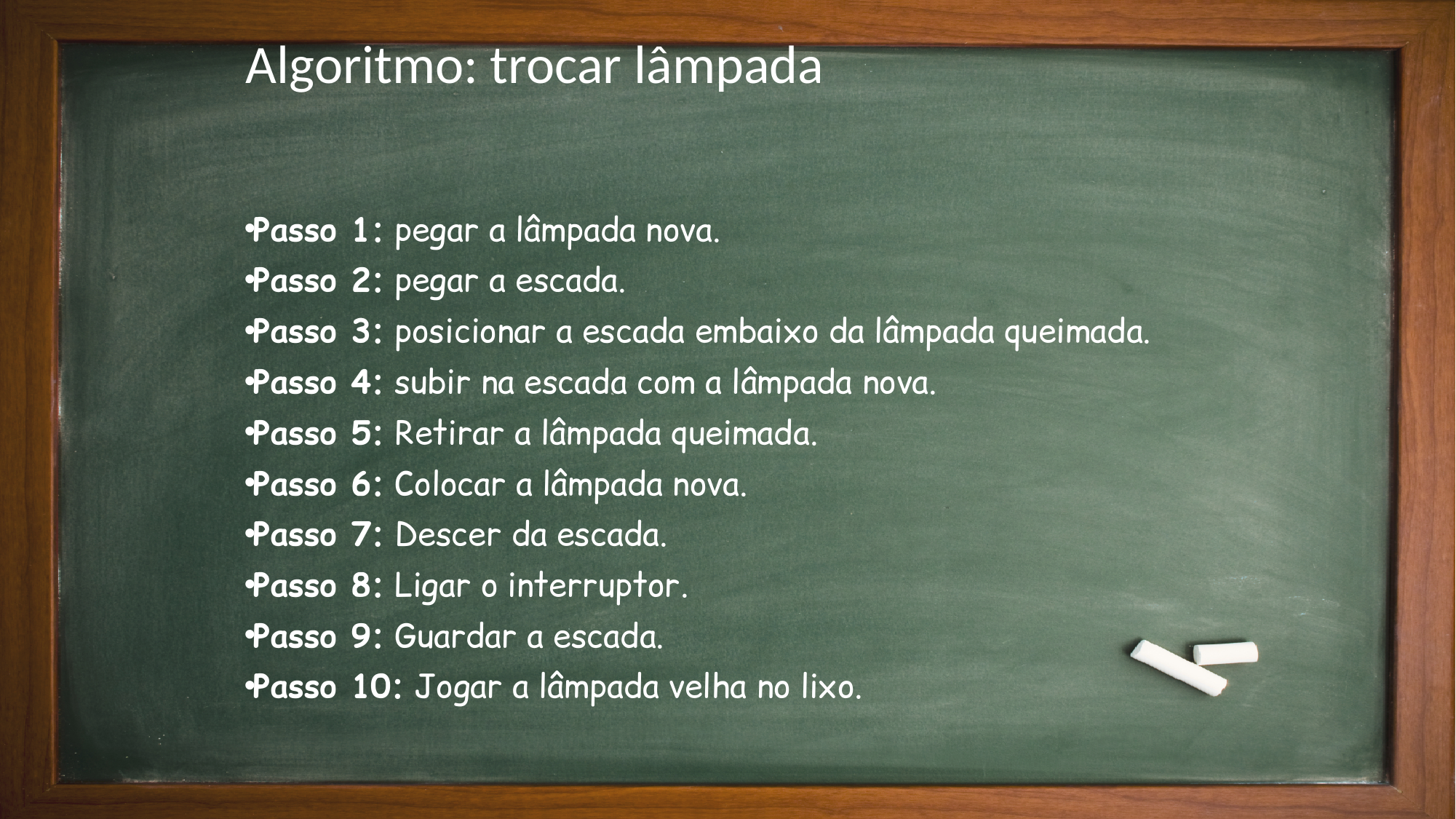

# Algoritmo: trocar lâmpada

Passo 1: pegar a lâmpada nova.
Passo 2: pegar a escada.
Passo 3: posicionar a escada embaixo da lâmpada queimada.
Passo 4: subir na escada com a lâmpada nova.
Passo 5: Retirar a lâmpada queimada.
Passo 6: Colocar a lâmpada nova.
Passo 7: Descer da escada.
Passo 8: Ligar o interruptor.
Passo 9: Guardar a escada.
Passo 10: Jogar a lâmpada velha no lixo.